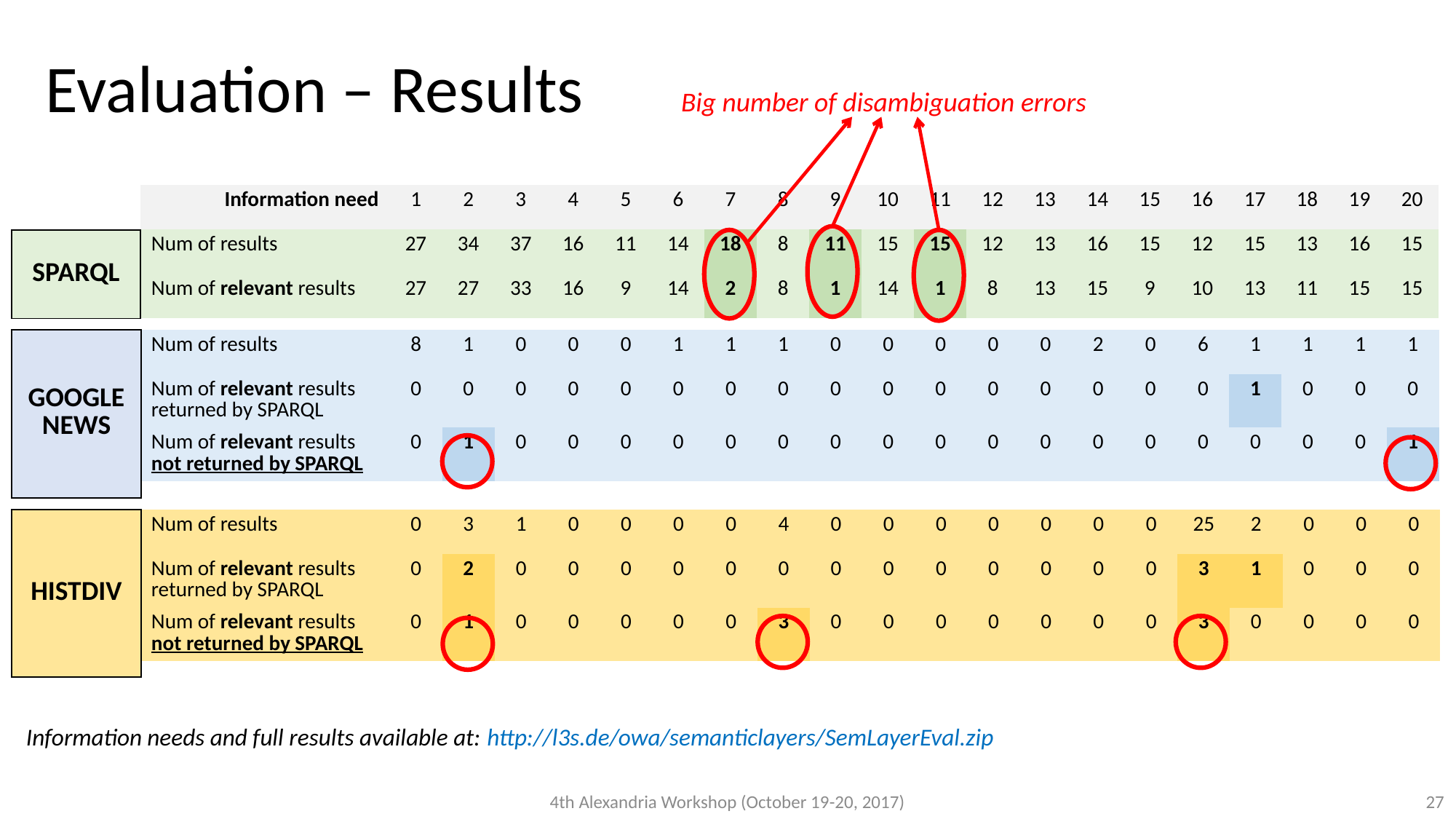

# Evaluation – Results
Big number of disambiguation errors
| Information need | 1 | 2 | 3 | 4 | 5 | 6 | 7 | 8 | 9 | 10 | 11 | 12 | 13 | 14 | 15 | 16 | 17 | 18 | 19 | 20 |
| --- | --- | --- | --- | --- | --- | --- | --- | --- | --- | --- | --- | --- | --- | --- | --- | --- | --- | --- | --- | --- |
| Num of results | 27 | 34 | 37 | 16 | 11 | 14 | 18 | 8 | 11 | 15 | 15 | 12 | 13 | 16 | 15 | 12 | 15 | 13 | 16 | 15 |
| Num of relevant results | 27 | 27 | 33 | 16 | 9 | 14 | 2 | 8 | 1 | 14 | 1 | 8 | 13 | 15 | 9 | 10 | 13 | 11 | 15 | 15 |

| SPARQL |
| --- |

| Num of results | 8 | 1 | 0 | 0 | 0 | 1 | 1 | 1 | 0 | 0 | 0 | 0 | 0 | 2 | 0 | 6 | 1 | 1 | 1 | 1 |
| --- | --- | --- | --- | --- | --- | --- | --- | --- | --- | --- | --- | --- | --- | --- | --- | --- | --- | --- | --- | --- |
| Num of relevant results returned by SPARQL | 0 | 0 | 0 | 0 | 0 | 0 | 0 | 0 | 0 | 0 | 0 | 0 | 0 | 0 | 0 | 0 | 1 | 0 | 0 | 0 |
| Num of relevant results not returned by SPARQL | 0 | 1 | 0 | 0 | 0 | 0 | 0 | 0 | 0 | 0 | 0 | 0 | 0 | 0 | 0 | 0 | 0 | 0 | 0 | 1 |
| GOOGLE NEWS |
| --- |

| HISTDIV |
| --- |
| Num of results | 0 | 3 | 1 | 0 | 0 | 0 | 0 | 4 | 0 | 0 | 0 | 0 | 0 | 0 | 0 | 25 | 2 | 0 | 0 | 0 |
| --- | --- | --- | --- | --- | --- | --- | --- | --- | --- | --- | --- | --- | --- | --- | --- | --- | --- | --- | --- | --- |
| Num of relevant results returned by SPARQL | 0 | 2 | 0 | 0 | 0 | 0 | 0 | 0 | 0 | 0 | 0 | 0 | 0 | 0 | 0 | 3 | 1 | 0 | 0 | 0 |
| Num of relevant results not returned by SPARQL | 0 | 1 | 0 | 0 | 0 | 0 | 0 | 3 | 0 | 0 | 0 | 0 | 0 | 0 | 0 | 3 | 0 | 0 | 0 | 0 |

Information needs and full results available at: http://l3s.de/owa/semanticlayers/SemLayerEval.zip
4th Alexandria Workshop (October 19-20, 2017)
27